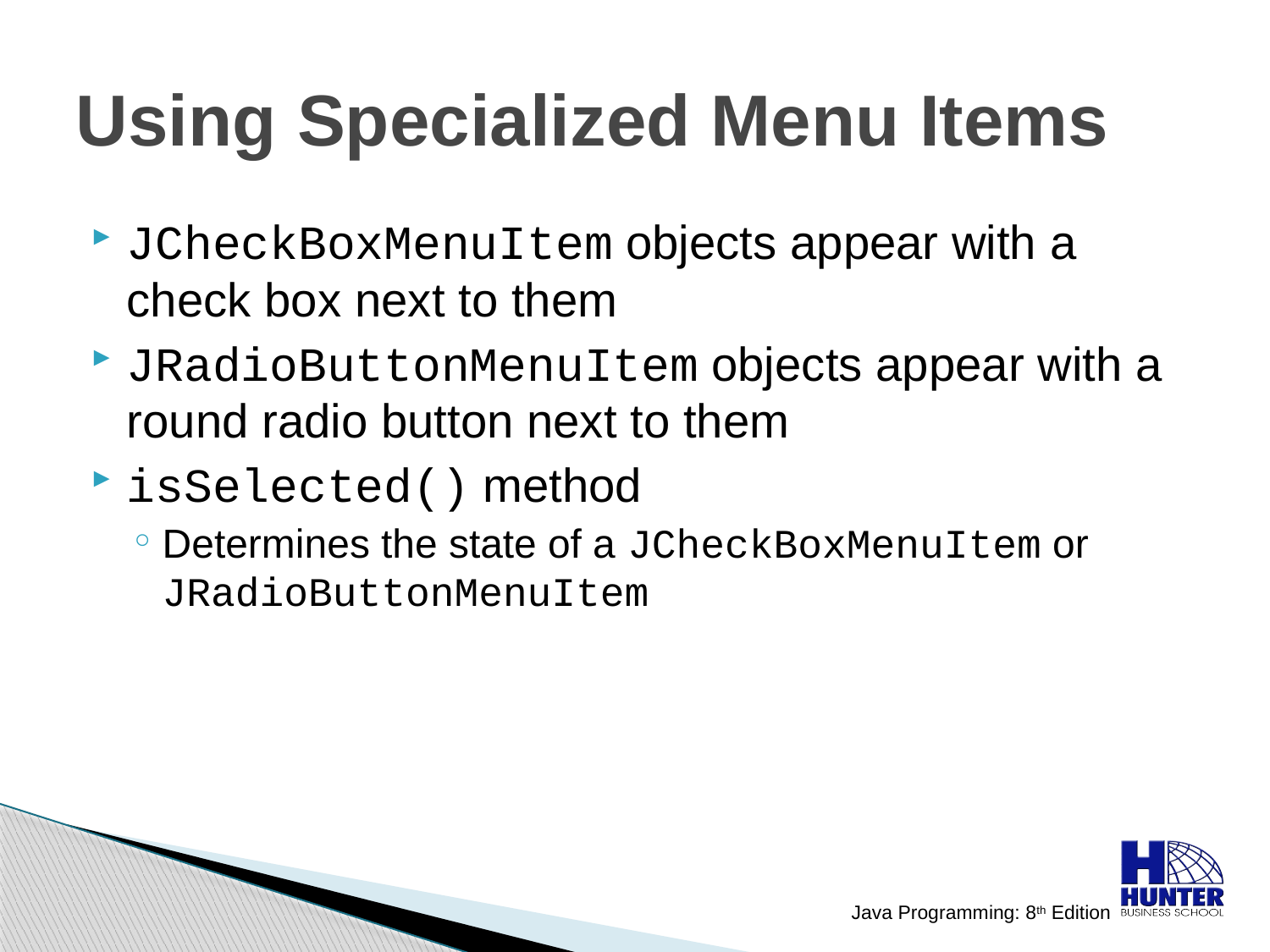

# Using Specialized Menu Items
JCheckBoxMenuItem objects appear with a check box next to them
JRadioButtonMenuItem objects appear with a round radio button next to them
isSelected() method
Determines the state of a JCheckBoxMenuItem or JRadioButtonMenuItem